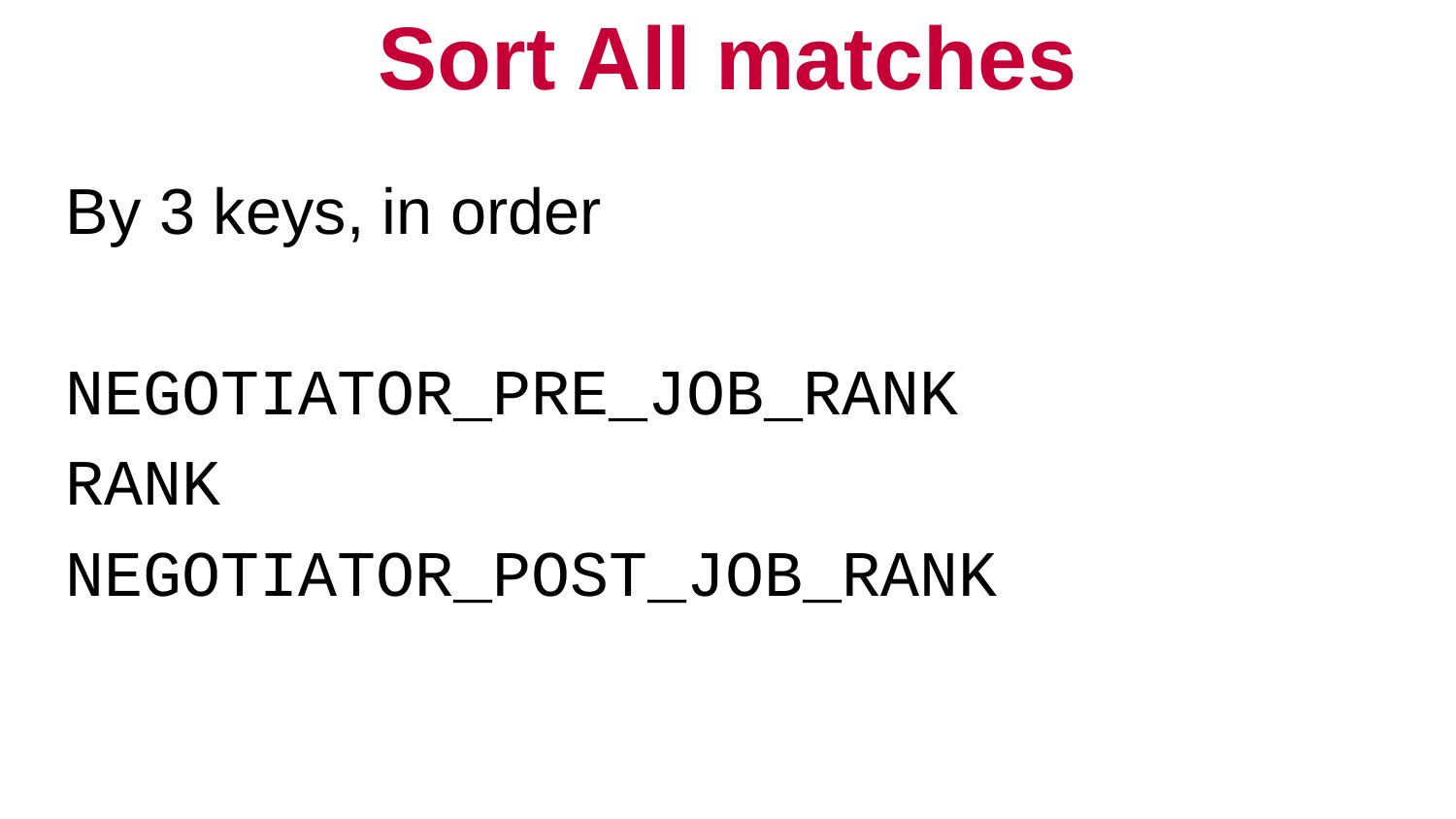

# Sort All matches
By 3 keys, in order

NEGOTIATOR_PRE_JOB_RANK
RANK
NEGOTIATOR_POST_JOB_RANK